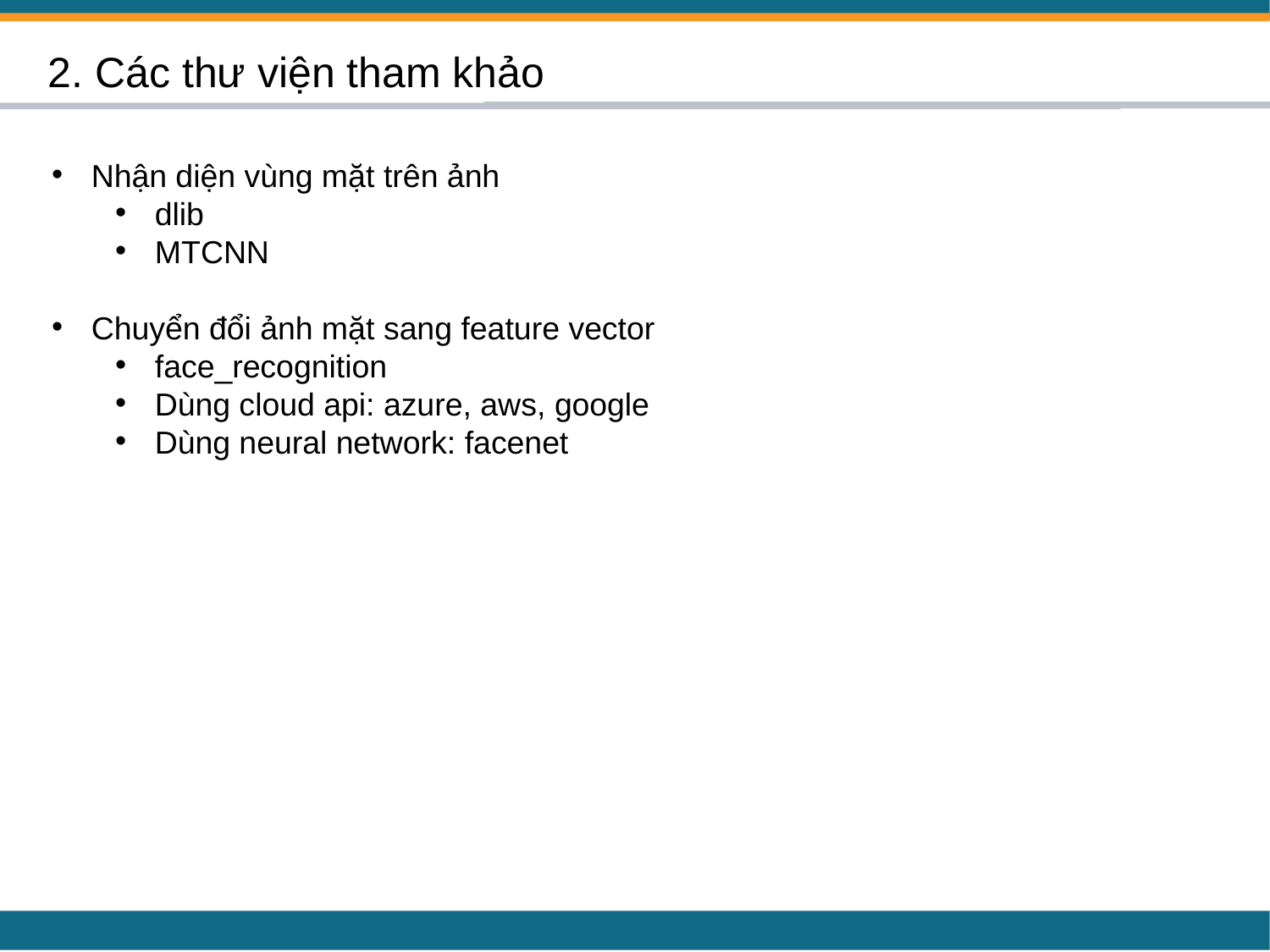

2. Các thư viện tham khảo

Nhận diện vùng mặt trên ảnh
dlib
MTCNN

Chuyển đổi ảnh mặt sang feature vector
face_recognition
Dùng cloud api: azure, aws, google
Dùng neural network: facenet